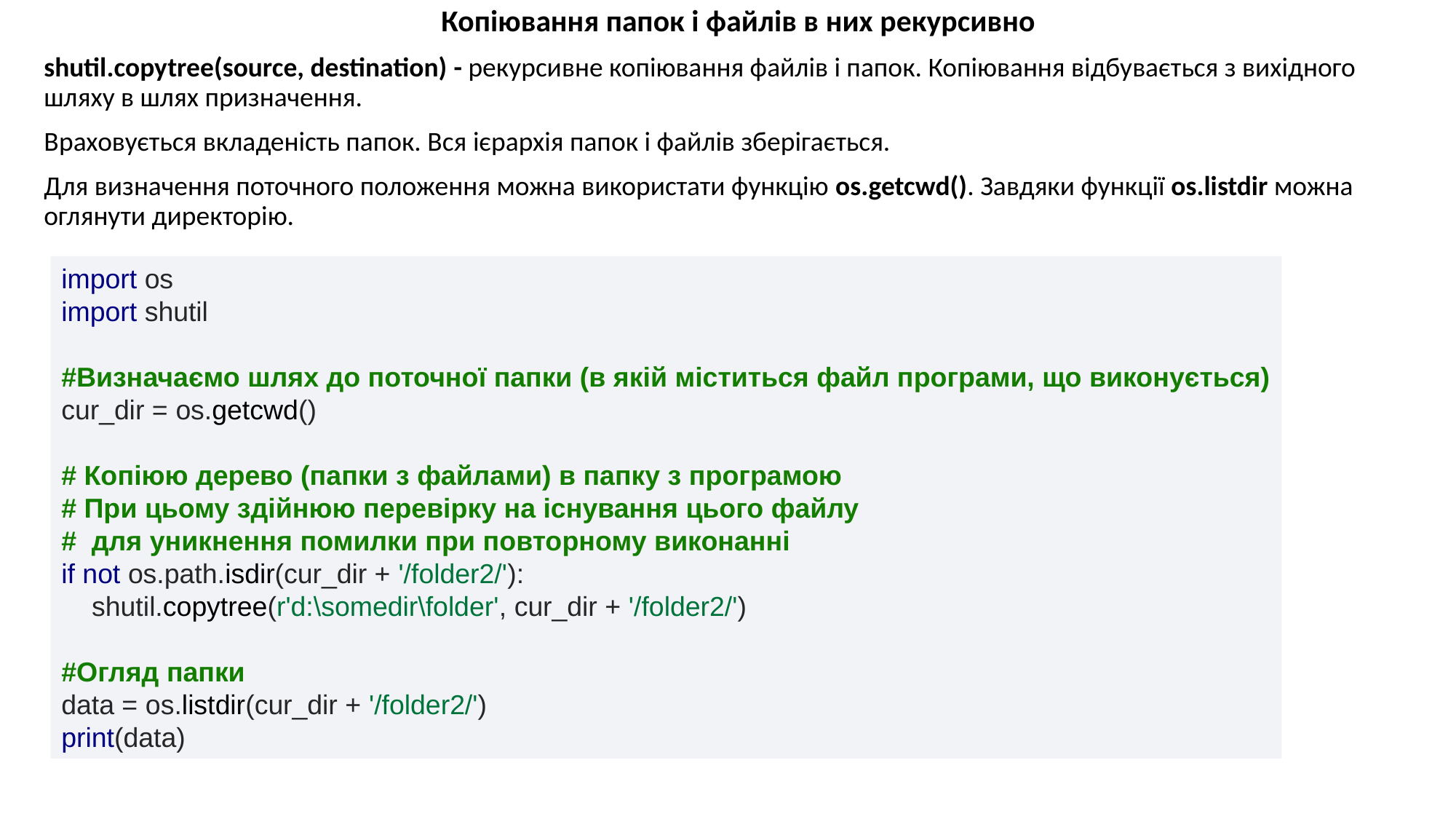

Копіювання папок і файлів в них рекурсивно
shutil.copytree(source, destination) - рекурсивне копіювання файлів і папок. Копіювання відбувається з вихідного шляху в шлях призначення.
Враховується вкладеність папок. Вся ієрархія папок і файлів зберігається.
Для визначення поточного положення можна використати функцію os.getcwd(). Завдяки функції os.listdir можна оглянути директорію.

import os
import shutil
#Визначаємо шлях до поточної папки (в якій міститься файл програми, що виконується)
cur_dir = os.getcwd()
# Копіюю дерево (папки з файлами) в папку з програмою
# При цьому здійнюю перевірку на існування цього файлу
#  для уникнення помилки при повторному виконанні if not os.path.isdir(cur_dir + '/folder2/'): shutil.copytree(r'd:\somedir\folder', cur_dir + '/folder2/') #Огляд папки data = os.listdir(cur_dir + '/folder2/') print(data)